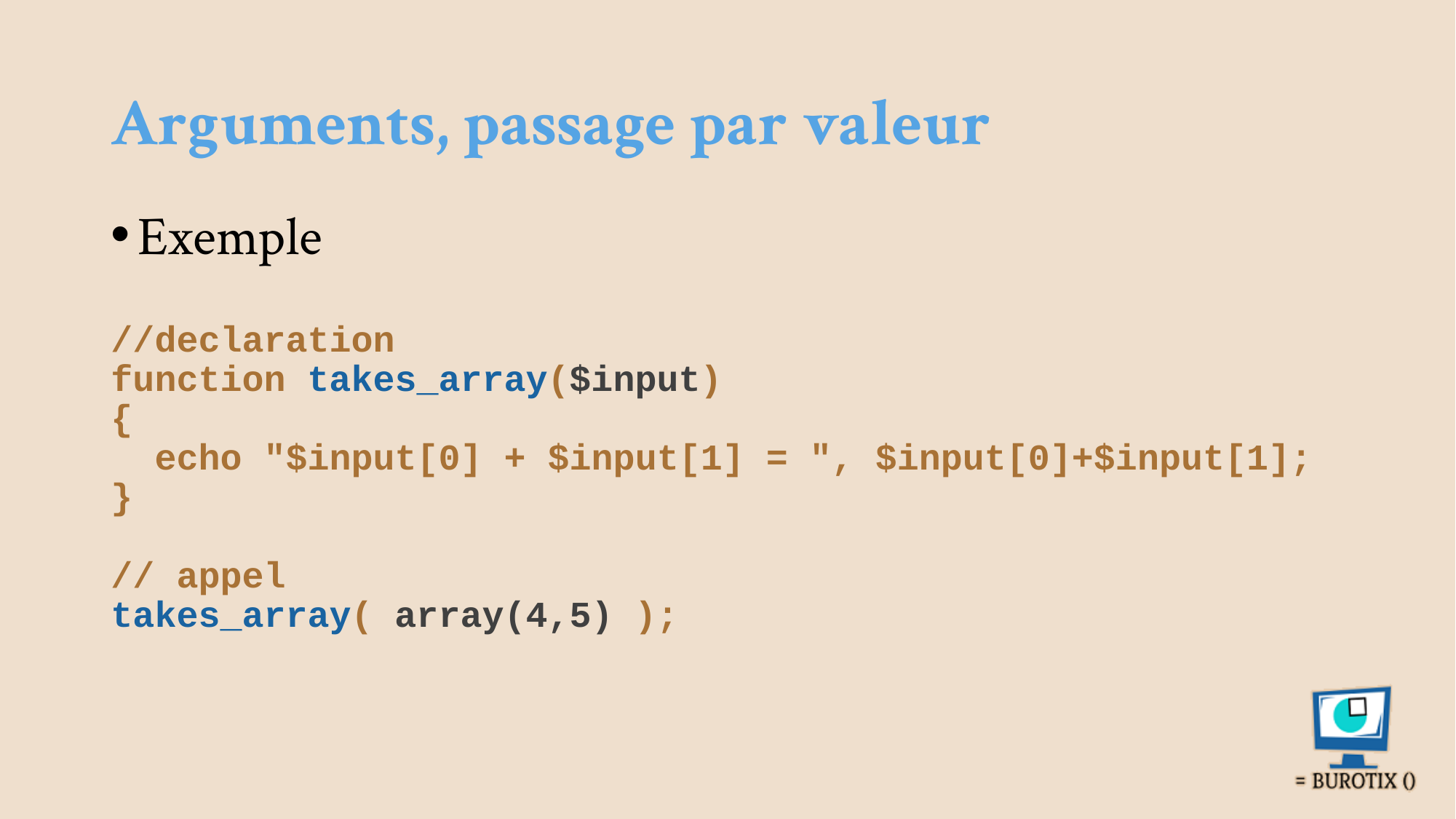

# Arguments, passage par valeur
Exemple
//declaration
function takes_array($input)
{
  echo "$input[0] + $input[1] = ", $input[0]+$input[1];
}
// appel
takes_array( array(4,5) );